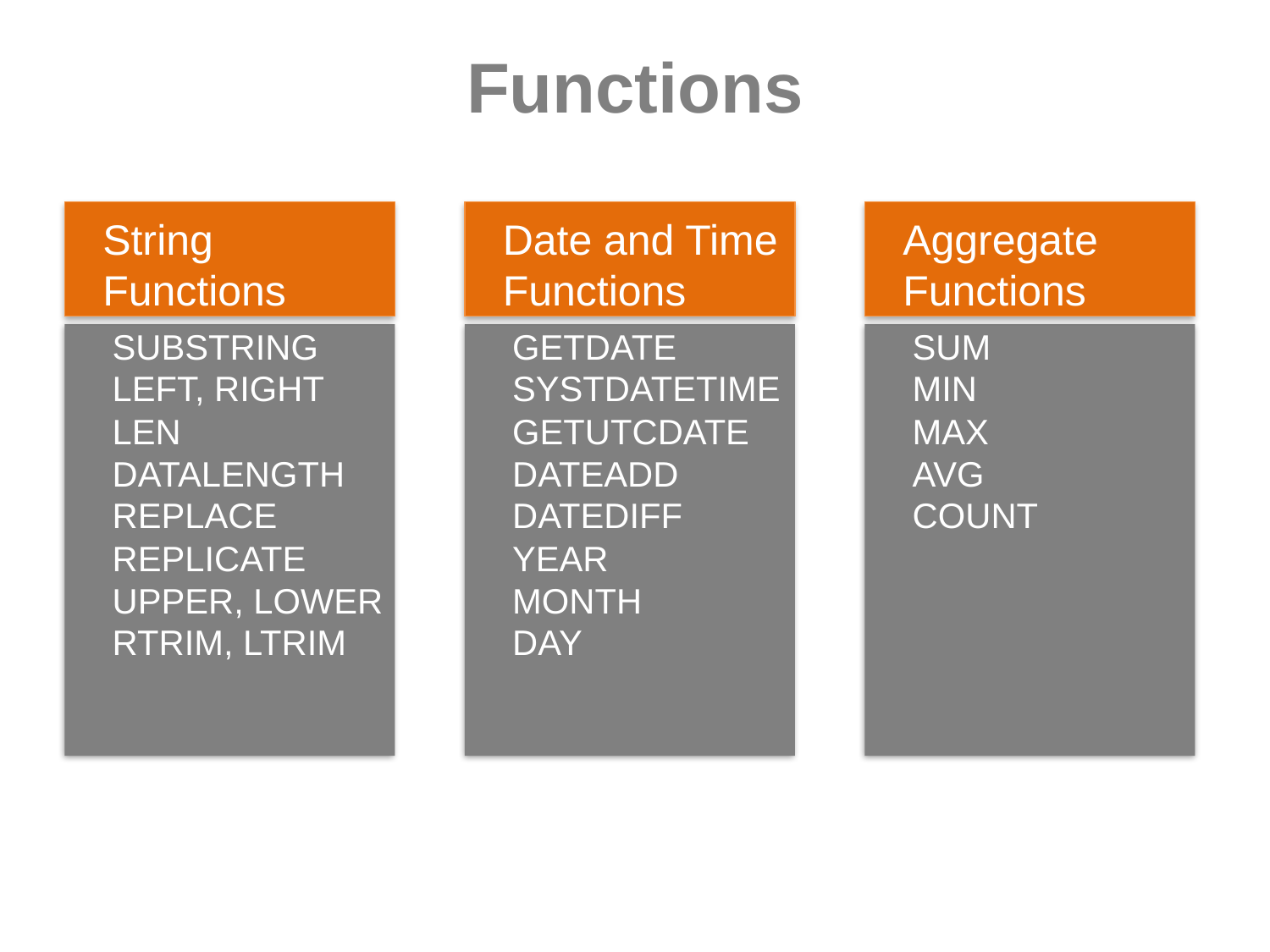

Functions
String Functions
Date and Time Functions
Aggregate Functions

SUBSTRING
LEFT, RIGHT
LEN
DATALENGTH
REPLACE
REPLICATE
UPPER, LOWER
RTRIM, LTRIM
GETDATE
SYSTDATETIME
GETUTCDATE
DATEADD
DATEDIFF
YEAR
MONTH
DAY
SUM
MIN
MAX
AVG
COUNT